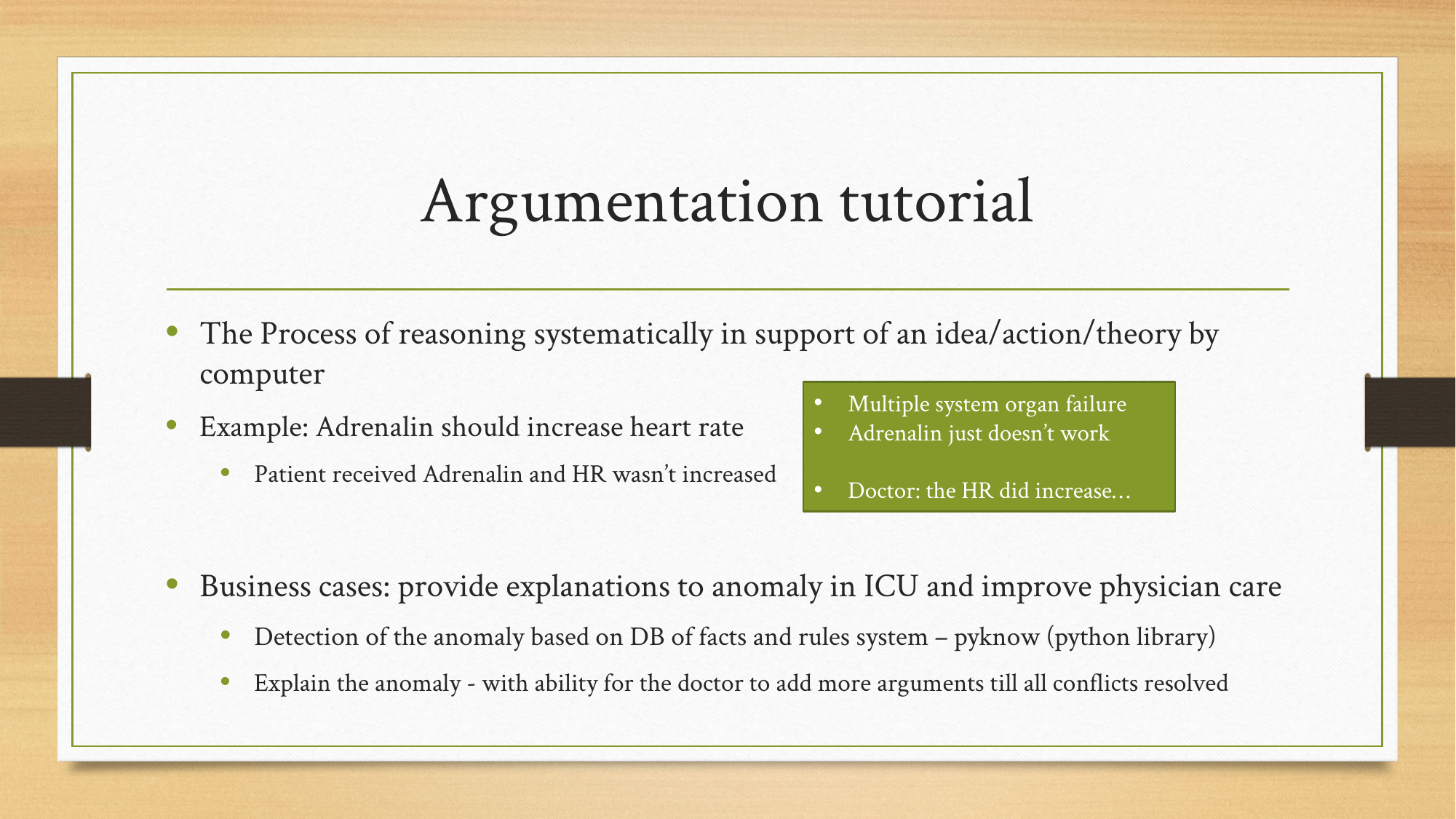

# Argumentation tutorial
The Process of reasoning systematically in support of an idea/action/theory by computer
Example: Adrenalin should increase heart rate
Patient received Adrenalin and HR wasn’t increased

Business cases: provide explanations to anomaly in ICU and improve physician care
Detection of the anomaly based on DB of facts and rules system – pyknow (python library)
Explain the anomaly - with ability for the doctor to add more arguments till all conflicts resolved

Multiple system organ failure
Adrenalin just doesn’t work

Doctor: the HR did increase…